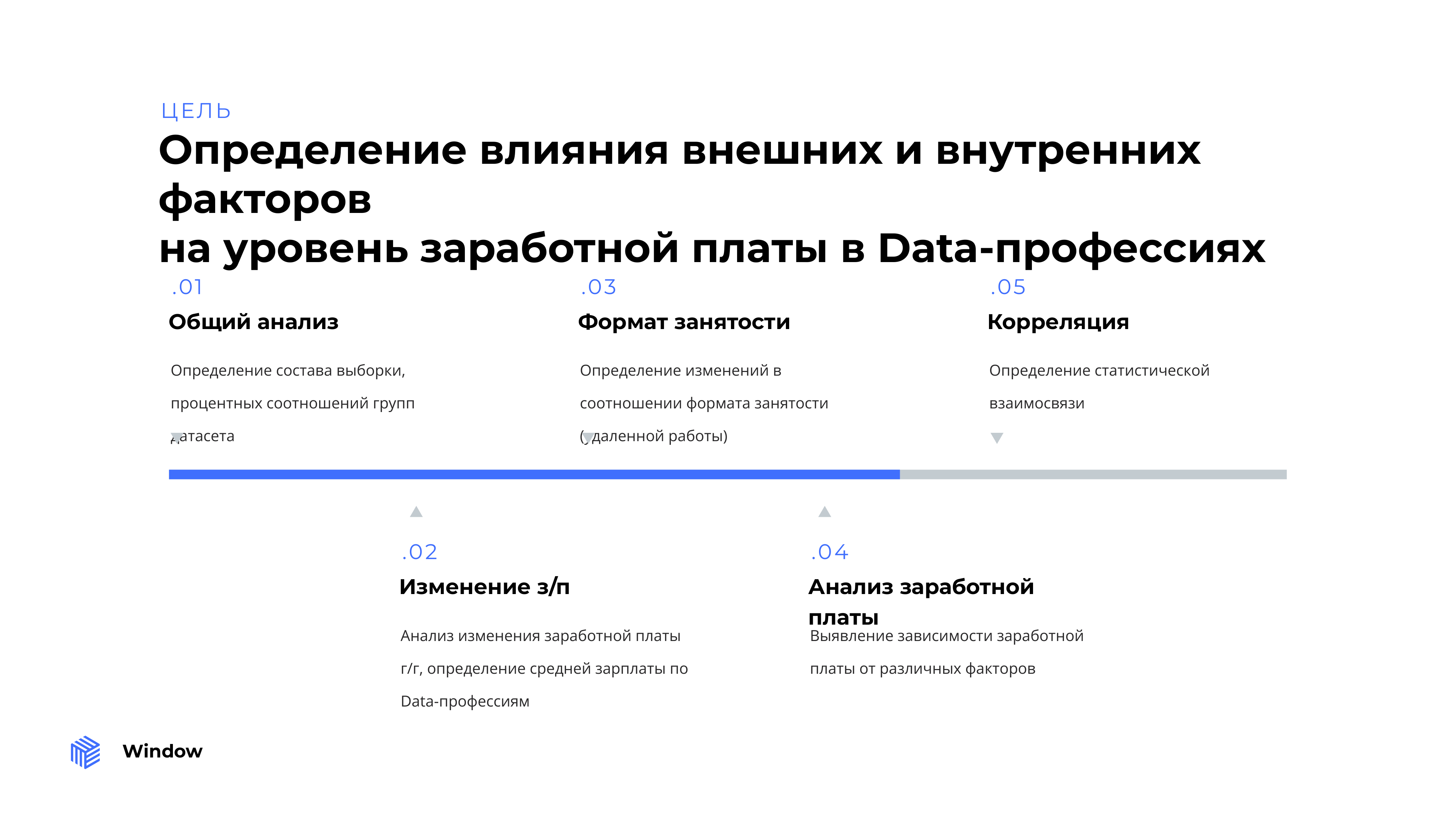

ЦЕЛЬ
Определение влияния внешних и внутренних факторов
на уровень заработной платы в Data-профессиях
.03
Формат занятости
Определение изменений в соотношении формата занятости (удаленной работы)

.05
Корреляция
Определение статистической взаимосвязи

.01
Общий анализ
Определение состава выборки, процентных соотношений групп датасета

.02
Изменение з/п
Анализ изменения заработной платы г/г, определение средней зарплаты по Data-профессиям

.04
Анализ заработной платы
Выявление зависимости заработной платы от различных факторов